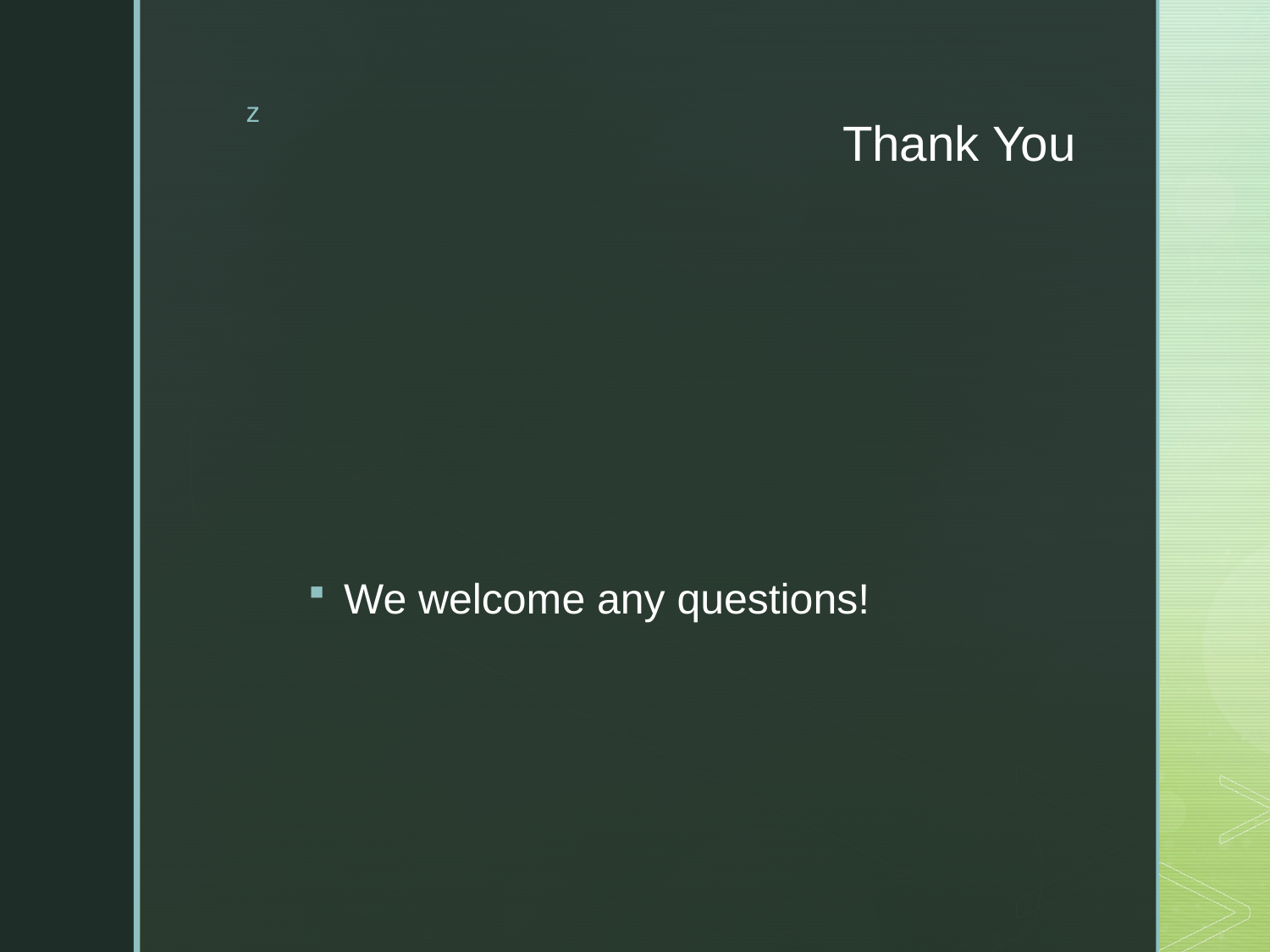

# Thank You

We welcome any questions!